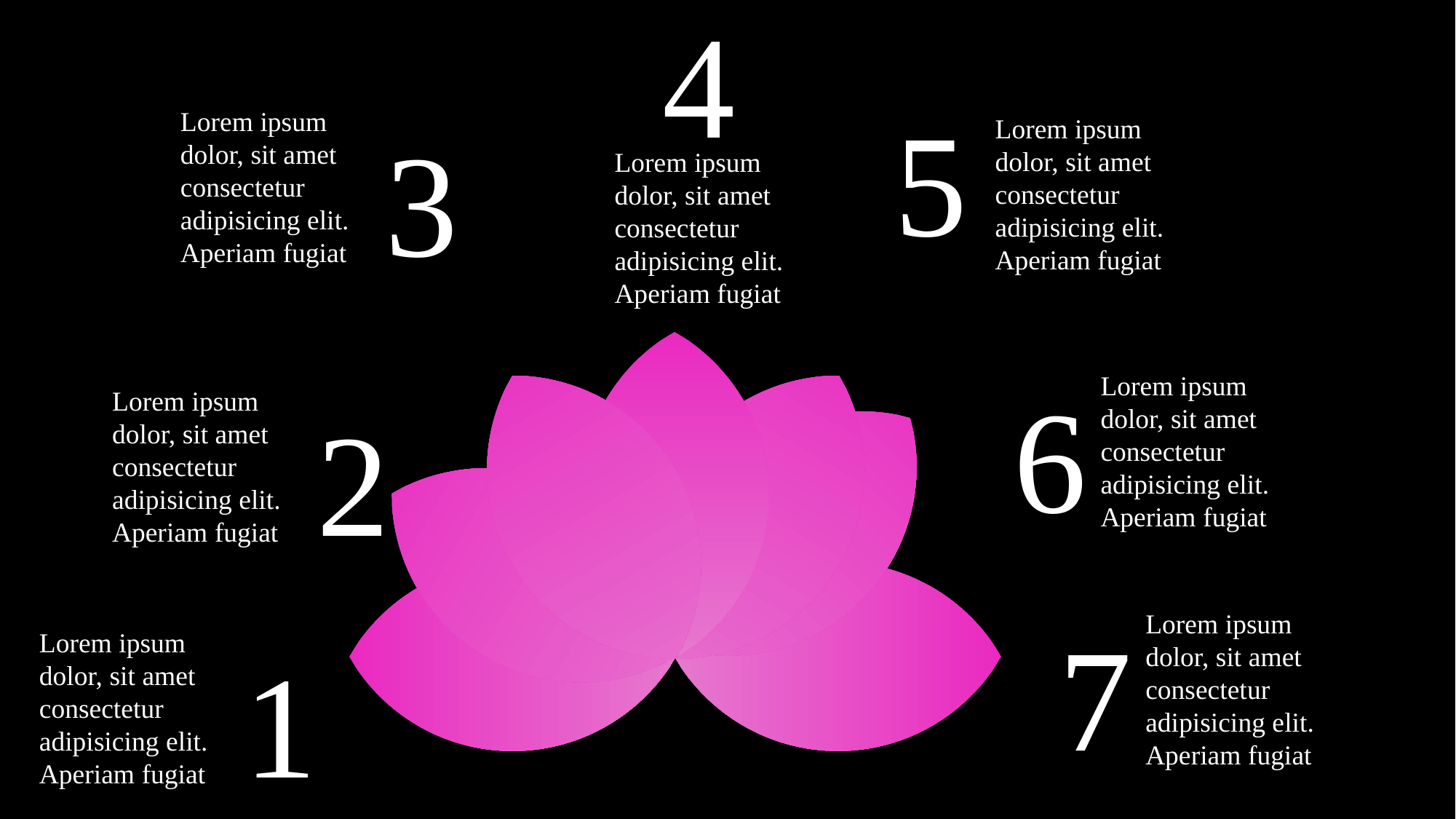

4
5
Lorem ipsum dolor, sit amet consectetur adipisicing elit. Aperiam fugiat
3
Lorem ipsum dolor, sit amet consectetur adipisicing elit. Aperiam fugiat
Lorem ipsum dolor, sit amet consectetur adipisicing elit. Aperiam fugiat

6
Lorem ipsum dolor, sit amet consectetur adipisicing elit. Aperiam fugiat

Lorem ipsum dolor, sit amet consectetur adipisicing elit. Aperiam fugiat
2

7
Lorem ipsum dolor, sit amet consectetur adipisicing elit. Aperiam fugiat
Lorem ipsum dolor, sit amet consectetur adipisicing elit. Aperiam fugiat
1